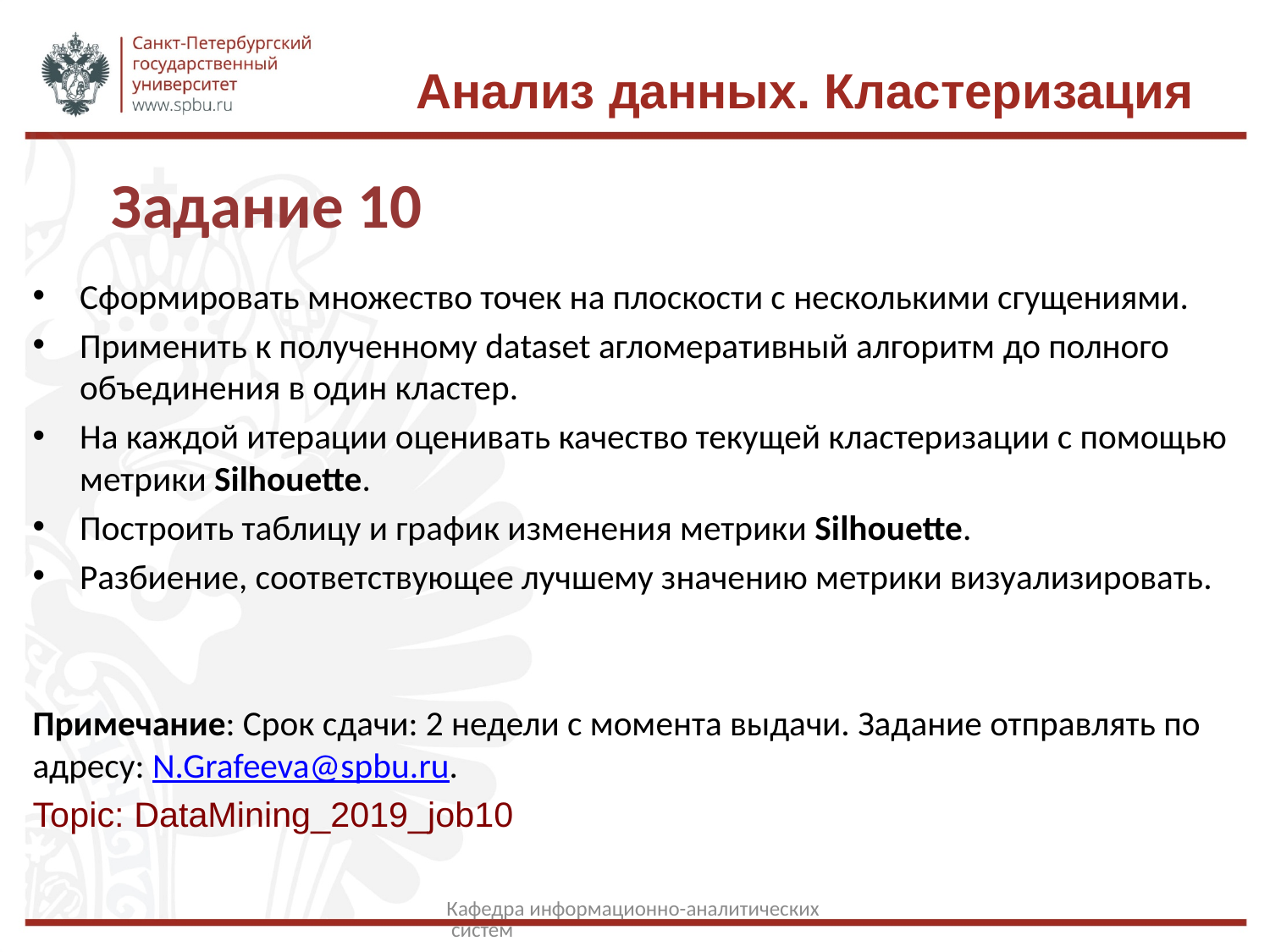

# Анализ данных. Кластеризация
Задание 10
Сформировать множество точек на плоскости с несколькими сгущениями.
Применить к полученному dataset агломеративный алгоритм до полного объединения в один кластер.
На каждой итерации оценивать качество текущей кластеризации с помощью метрики Silhouette.
Построить таблицу и график изменения метрики Silhouette.
Разбиение, соответствующее лучшему значению метрики визуализировать.

Примечание: Срок сдачи: 2 недели с момента выдачи. Задание отправлять по адреcу: N.Grafeeva@spbu.ru.
Topic: DataMining_2019_job10
Кафедра информационно-аналитических систем